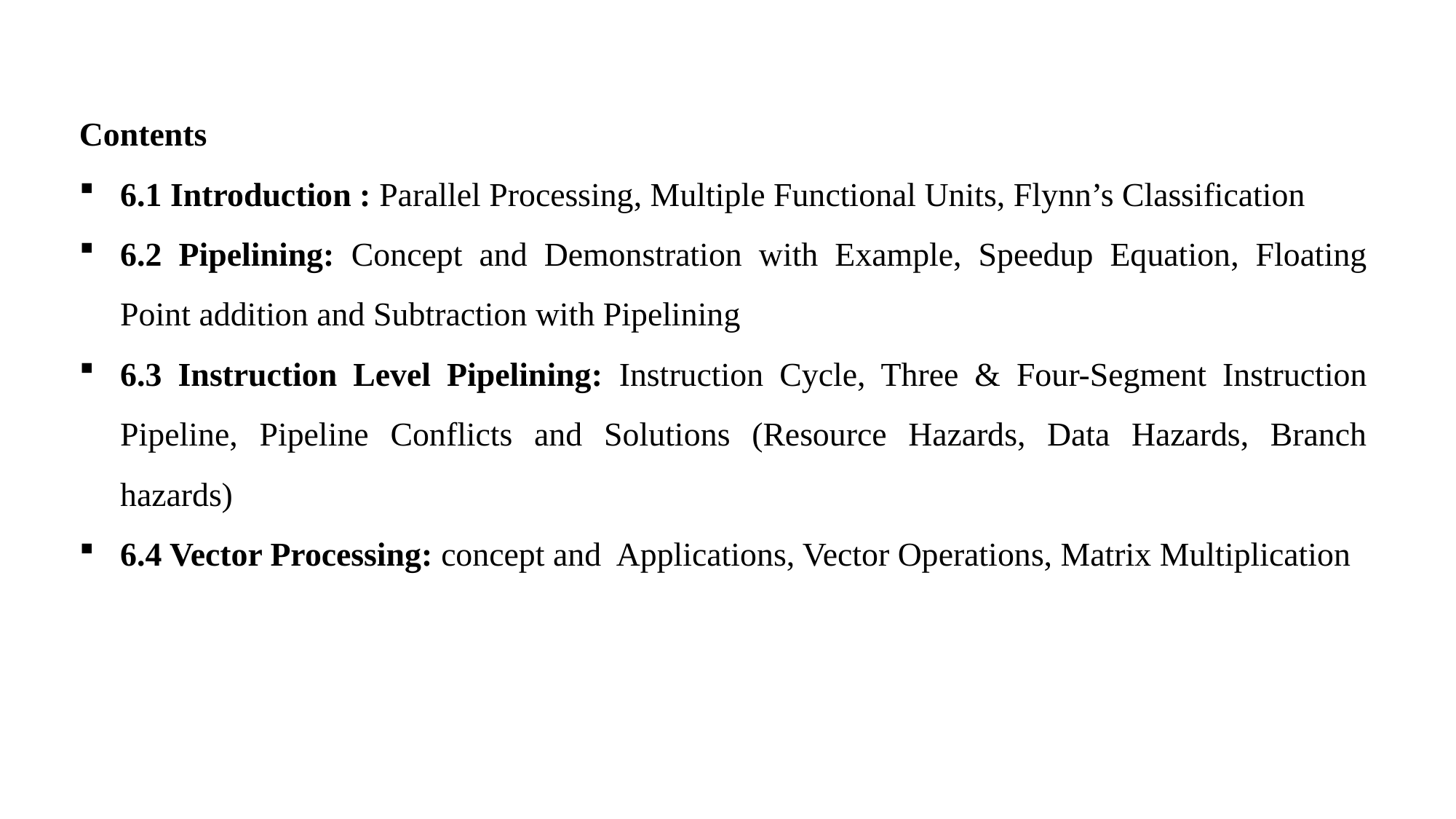

Contents
6.1 Introduction : Parallel Processing, Multiple Functional Units, Flynn’s Classification
6.2 Pipelining: Concept and Demonstration with Example, Speedup Equation, Floating Point addition and Subtraction with Pipelining
6.3 Instruction Level Pipelining: Instruction Cycle, Three & Four-Segment Instruction Pipeline, Pipeline Conflicts and Solutions (Resource Hazards, Data Hazards, Branch hazards)
6.4 Vector Processing: concept and  Applications, Vector Operations, Matrix Multiplication